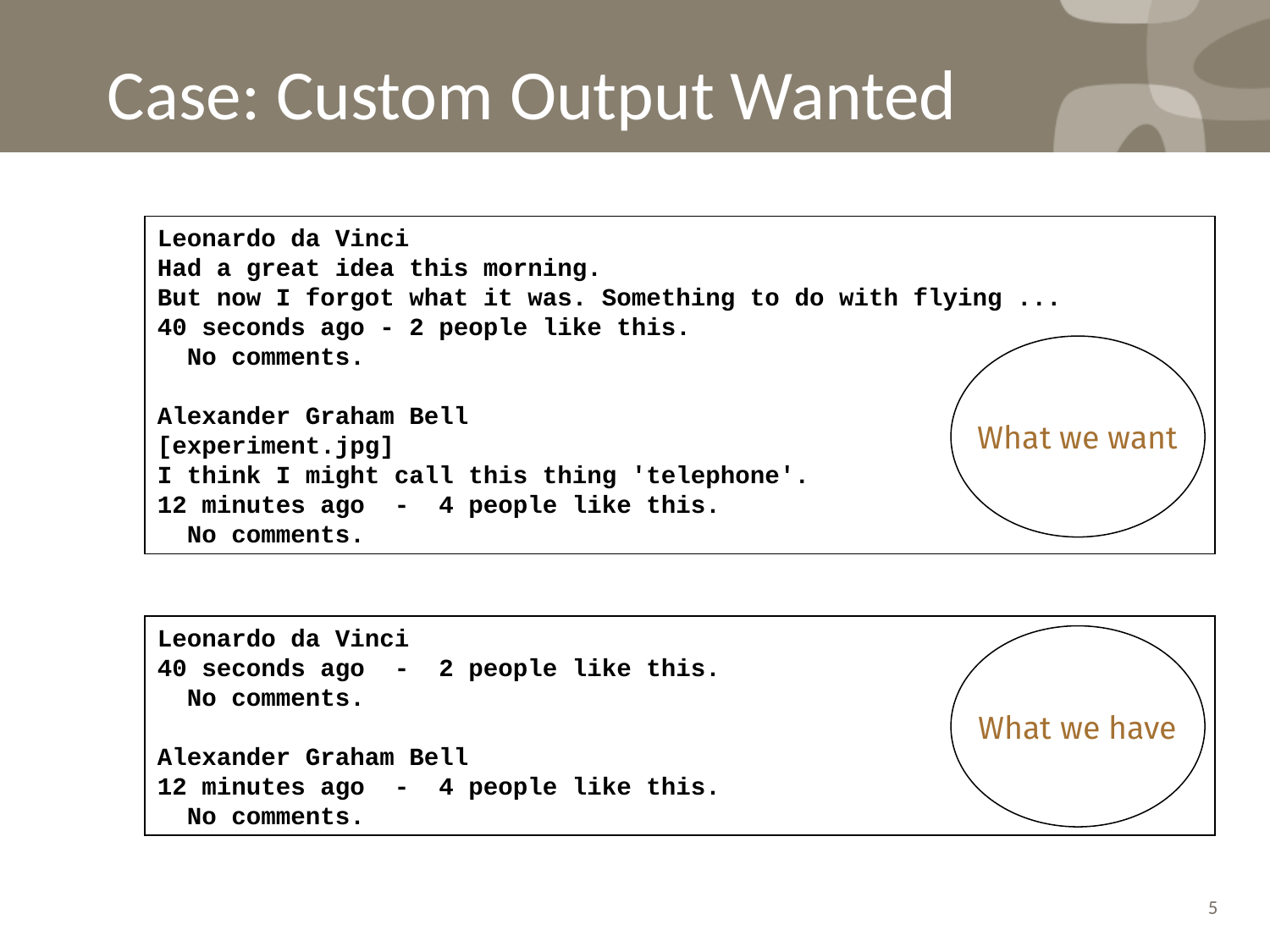

# Case: Custom Output Wanted
Leonardo da Vinci
Had a great idea this morning.
But now I forgot what it was. Something to do with flying ...
40 seconds ago - 2 people like this.
  No comments.

Alexander Graham Bell
[experiment.jpg]
I think I might call this thing 'telephone'.
12 minutes ago  -  4 people like this.
  No comments.
What we want
Leonardo da Vinci
40 seconds ago  -  2 people like this.
  No comments.

Alexander Graham Bell
12 minutes ago  -  4 people like this.
  No comments.
What we have
5